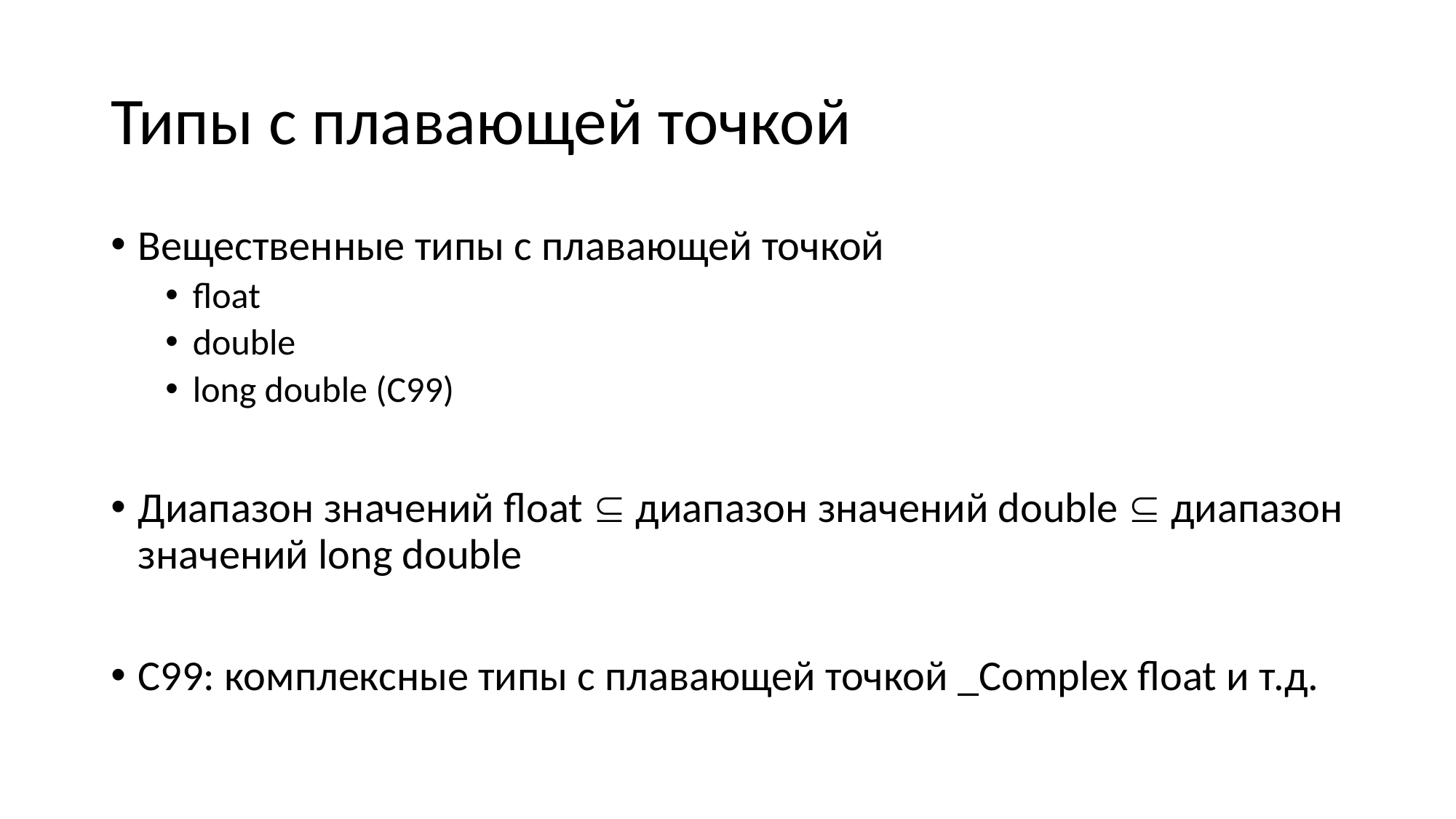

# Типы с плавающей точкой
Вещественные типы с плавающей точкой
float
double
long double (C99)

Диапазон значений float ⊆ диапазон значений double ⊆ диапазон значений long double

С99: комплексные типы с плавающей точкой _Complex float и т.д.